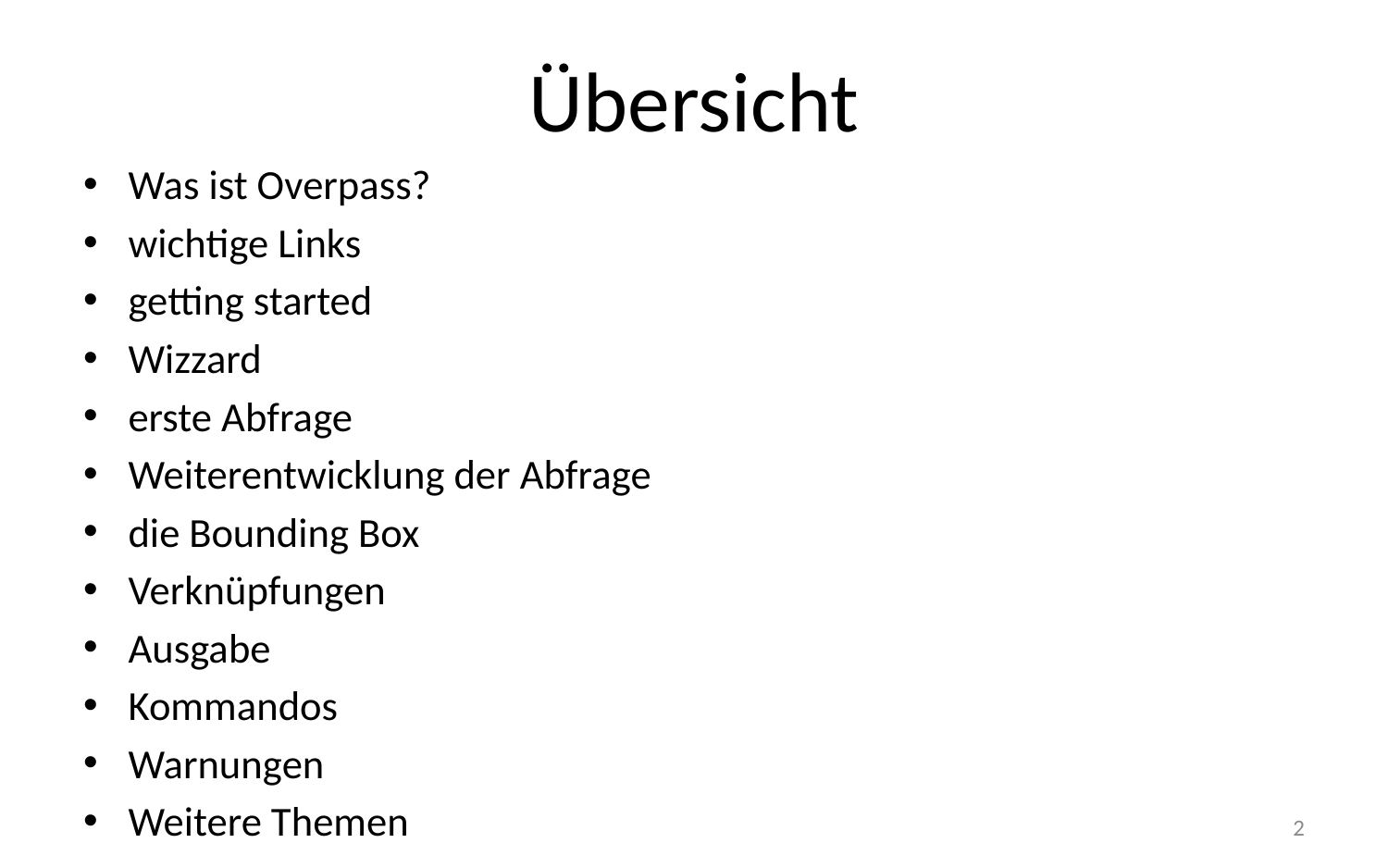

# Übersicht
Was ist Overpass?
wichtige Links
getting started
Wizzard
erste Abfrage
Weiterentwicklung der Abfrage
die Bounding Box
Verknüpfungen
Ausgabe
Kommandos
Warnungen
Weitere Themen
2